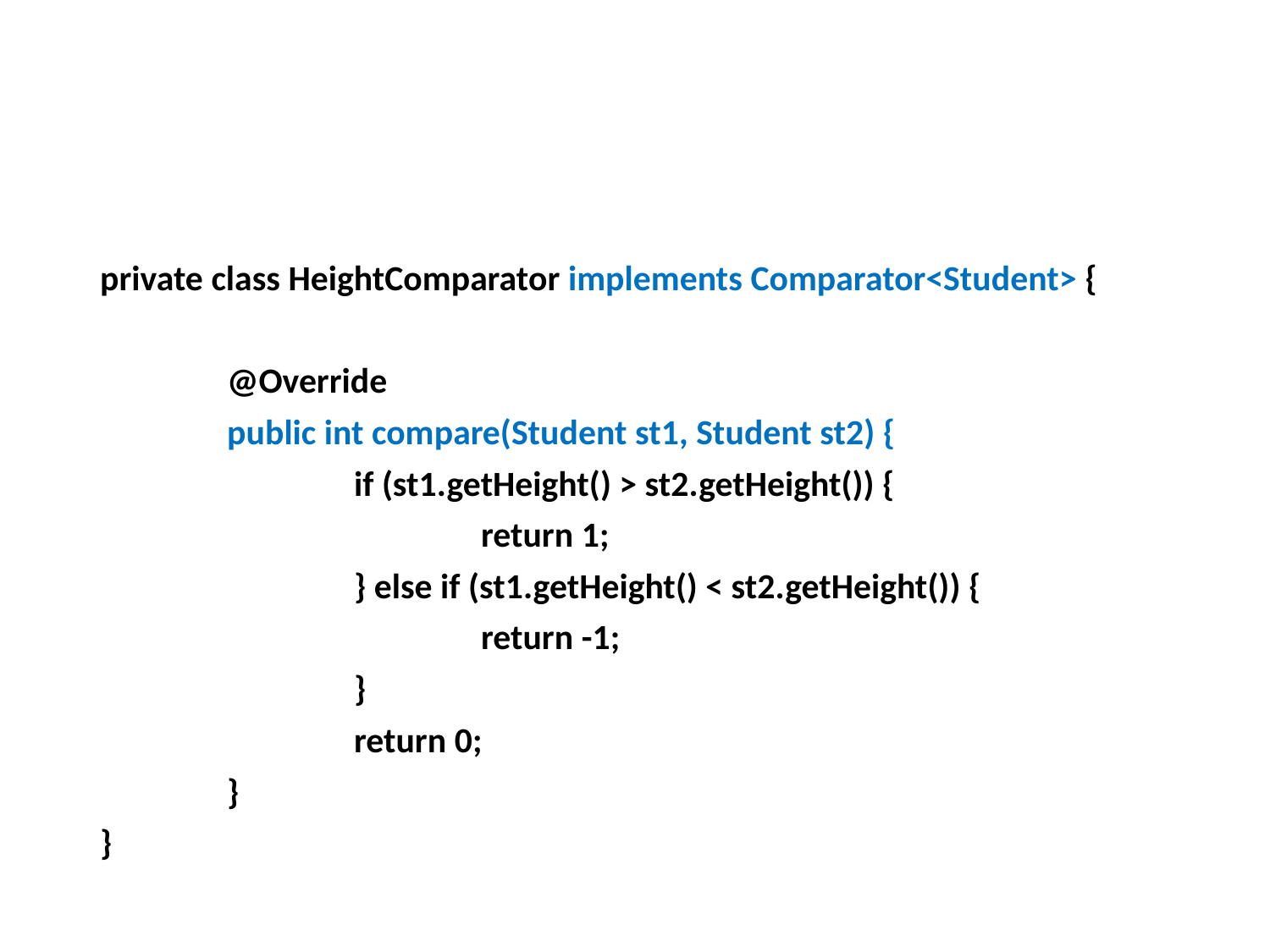

#
private class HeightComparator implements Comparator<Student> {

	@Override
	public int compare(Student st1, Student st2) {
		if (st1.getHeight() > st2.getHeight()) {
			return 1;
		} else if (st1.getHeight() < st2.getHeight()) {
			return -1;
		}
		return 0;
	}
}